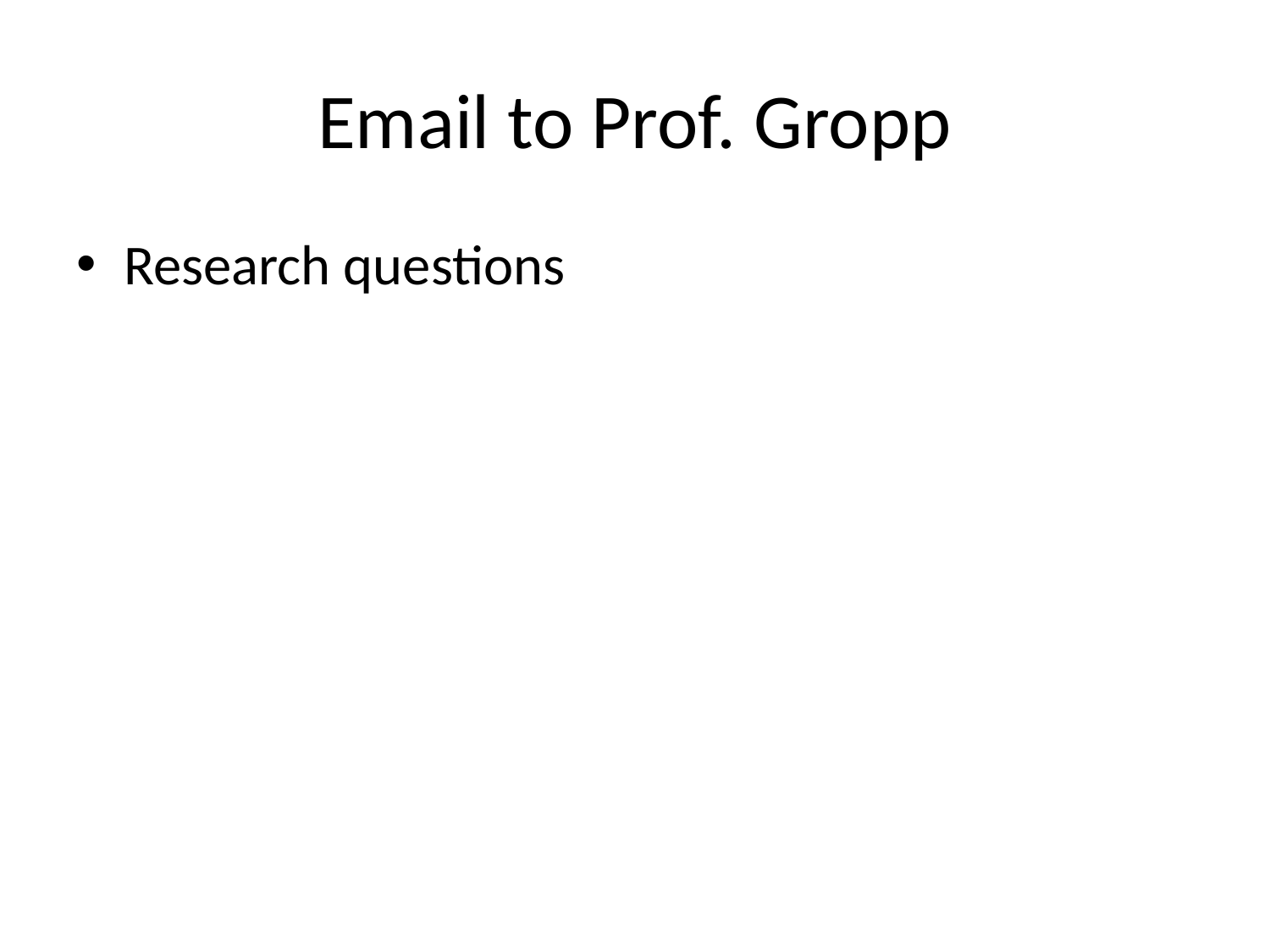

# Email to Prof. Gropp
Research questions